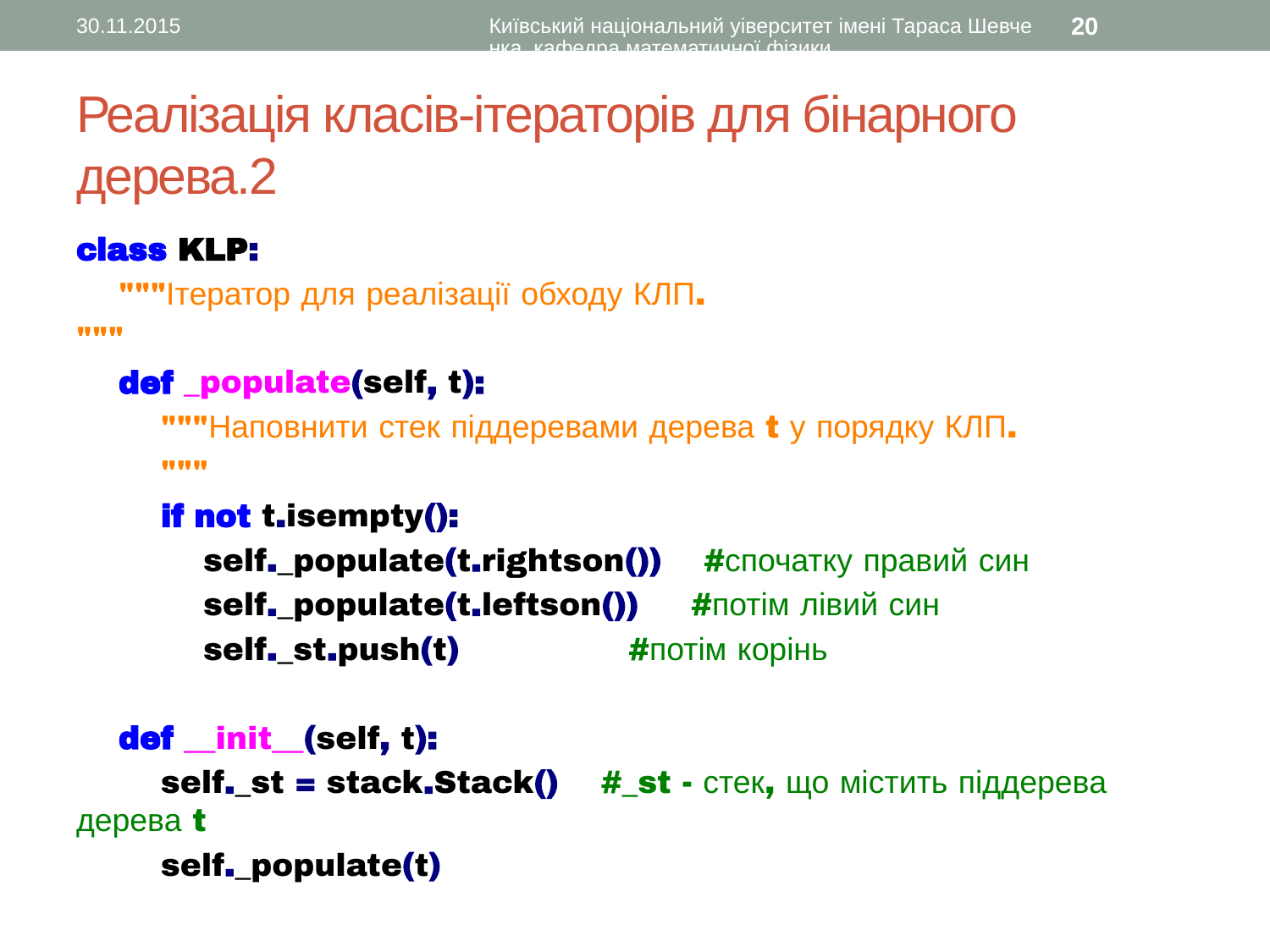

30.11.2015
Київський національний уіверситет імені Тараса Шевченка, кафедра математичної фізики
20
# Реалізація класів-ітераторів для бінарного дерева.2
class KLP:
    """Ітератор для реалізації обходу КЛП.
"""
    def _populate(self, t):
        """Наповнити стек піддеревами дерева t у порядку КЛП.
        """
        if not t.isempty():
            self._populate(t.rightson())    #спочатку правий син
            self._populate(t.leftson())     #потім лівий син
            self._st.push(t)                #потім корінь

    def __init__(self, t):
        self._st = stack.Stack()    #_st - стек, що містить піддерева дерева t
        self._populate(t)